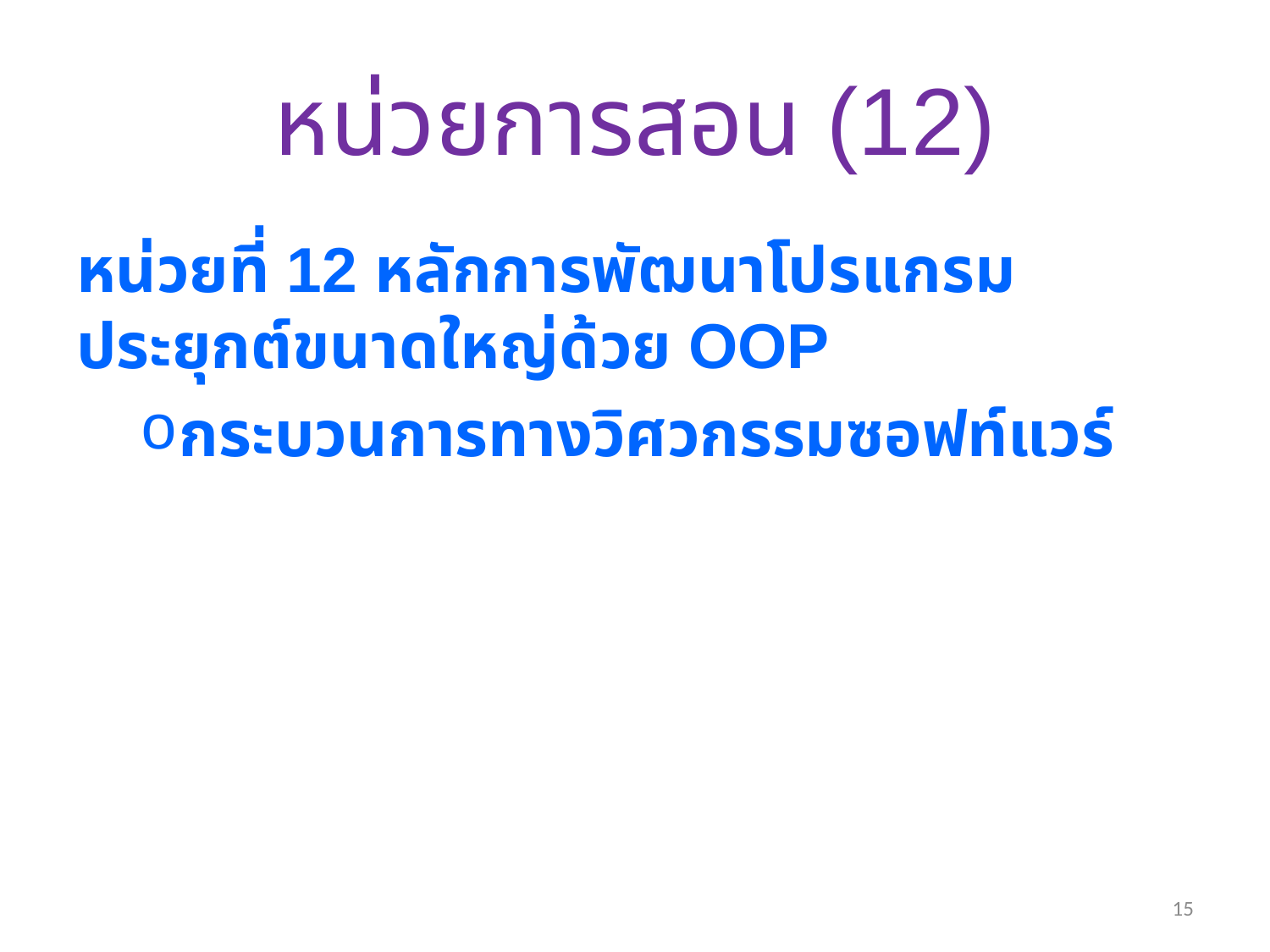

# หน่วยการสอน (12)
หน่วยที่ 12 หลักการพัฒนาโปรแกรมประยุกต์ขนาดใหญ่ด้วย OOP
กระบวนการทางวิศวกรรมซอฟท์แวร์
15